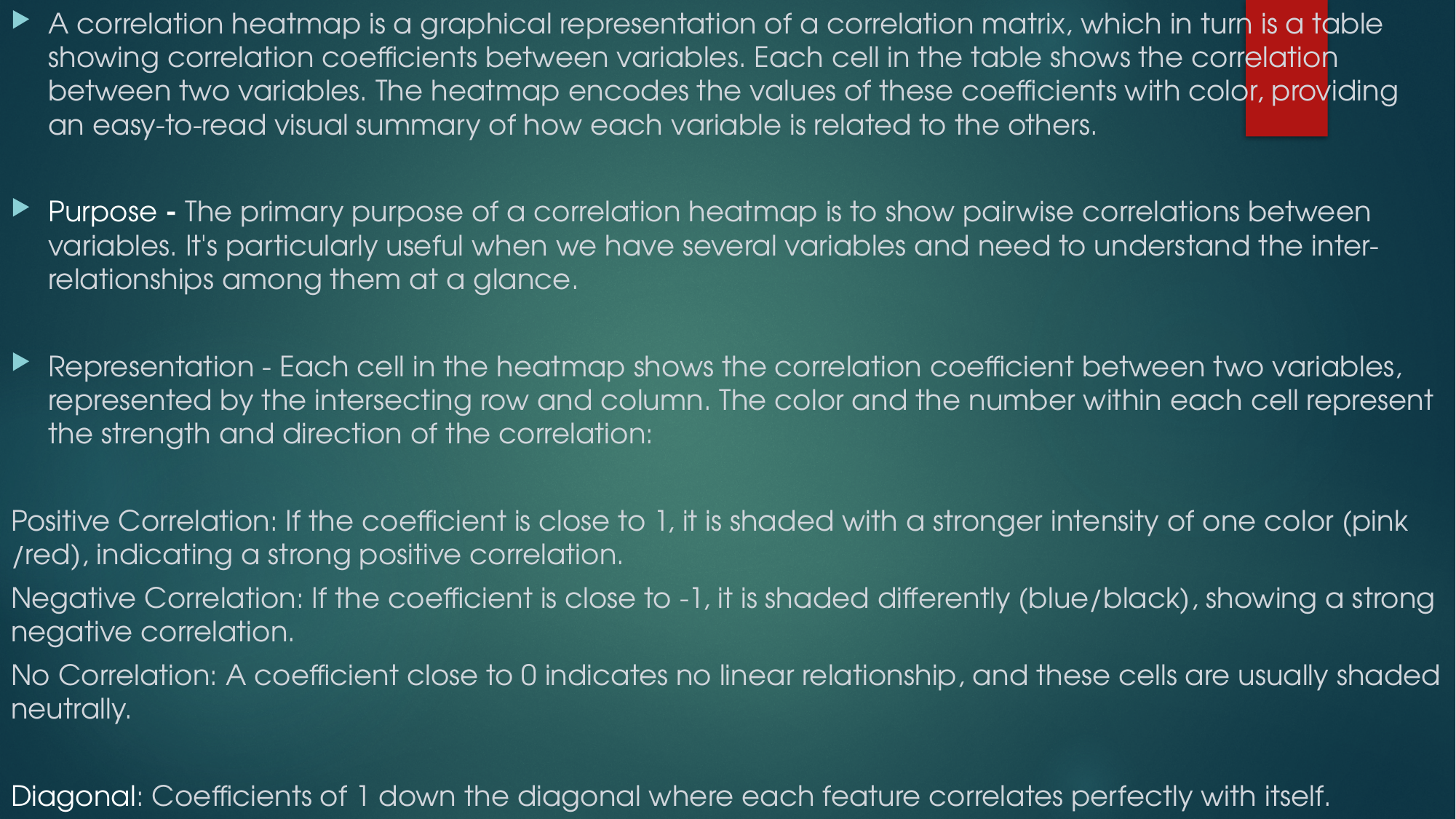

A correlation heatmap is a graphical representation of a correlation matrix, which in turn is a table showing correlation coefficients between variables. Each cell in the table shows the correlation between two variables. The heatmap encodes the values of these coefficients with color, providing an easy-to-read visual summary of how each variable is related to the others.

Purpose - The primary purpose of a correlation heatmap is to show pairwise correlations between variables. It's particularly useful when we have several variables and need to understand the inter-relationships among them at a glance.

Representation - Each cell in the heatmap shows the correlation coefficient between two variables, represented by the intersecting row and column. The color and the number within each cell represent the strength and direction of the correlation:

Positive Correlation: If the coefficient is close to 1, it is shaded with a stronger intensity of one color (pink /red), indicating a strong positive correlation.
Negative Correlation: If the coefficient is close to -1, it is shaded differently (blue/black), showing a strong negative correlation.
No Correlation: A coefficient close to 0 indicates no linear relationship, and these cells are usually shaded neutrally.

Diagonal: Coefficients of 1 down the diagonal where each feature correlates perfectly with itself.